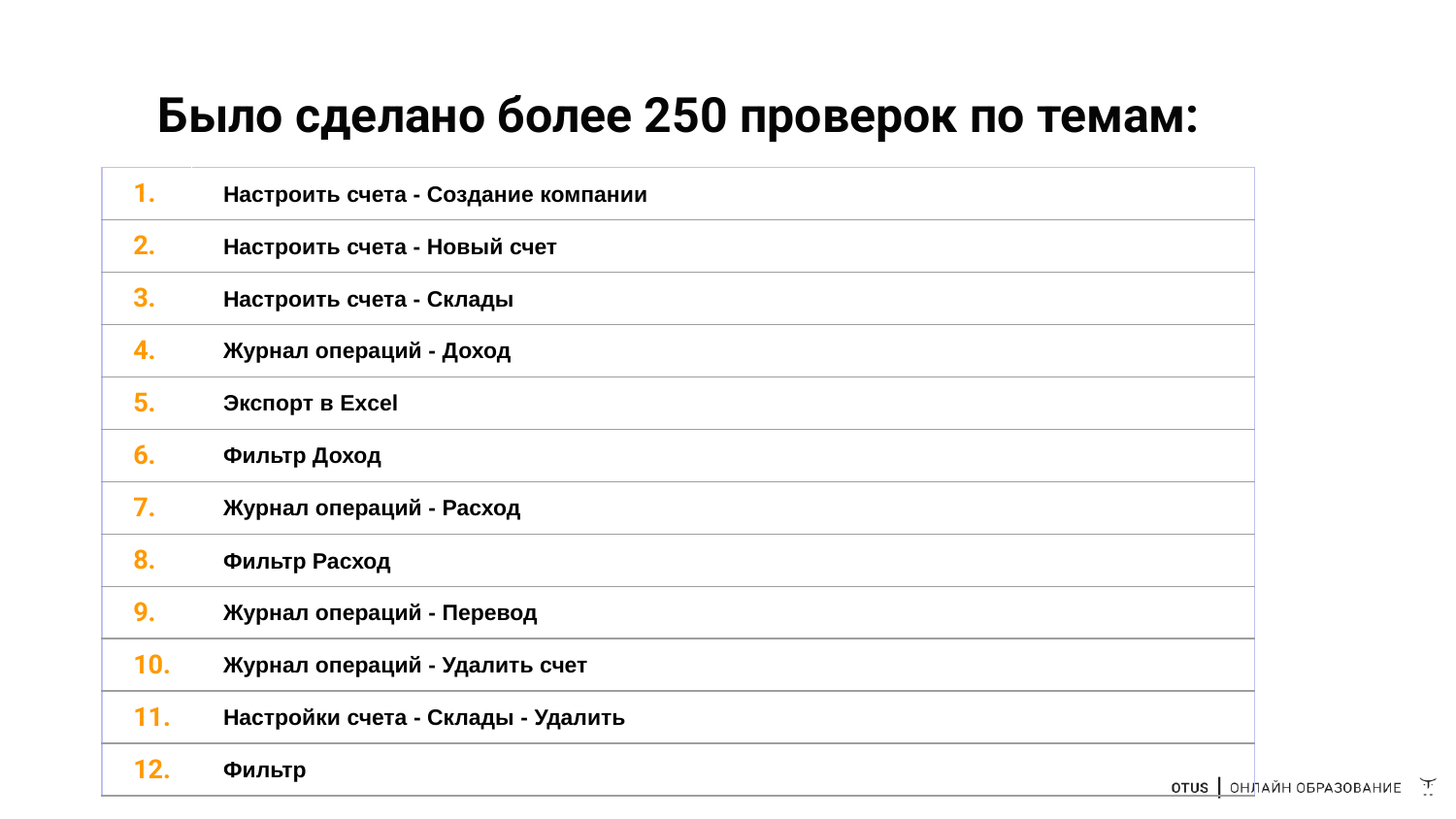

Было сделано более 250 проверок по темам:
| 1. | Настроить счета - Создание компании |
| --- | --- |
| 2. | Настроить счета - Новый счет |
| 3. | Настроить счета - Склады |
| 4. | Журнал операций - Доход |
| 5. | Экспорт в Excel |
| 6. | Фильтр Доход |
| 7. | Журнал операций - Расход |
| 8. | Фильтр Расход |
| 9. | Журнал операций - Перевод |
| 10. | Журнал операций - Удалить счет |
| 11. | Настройки счета - Склады - Удалить |
| 12. | Фильтр |